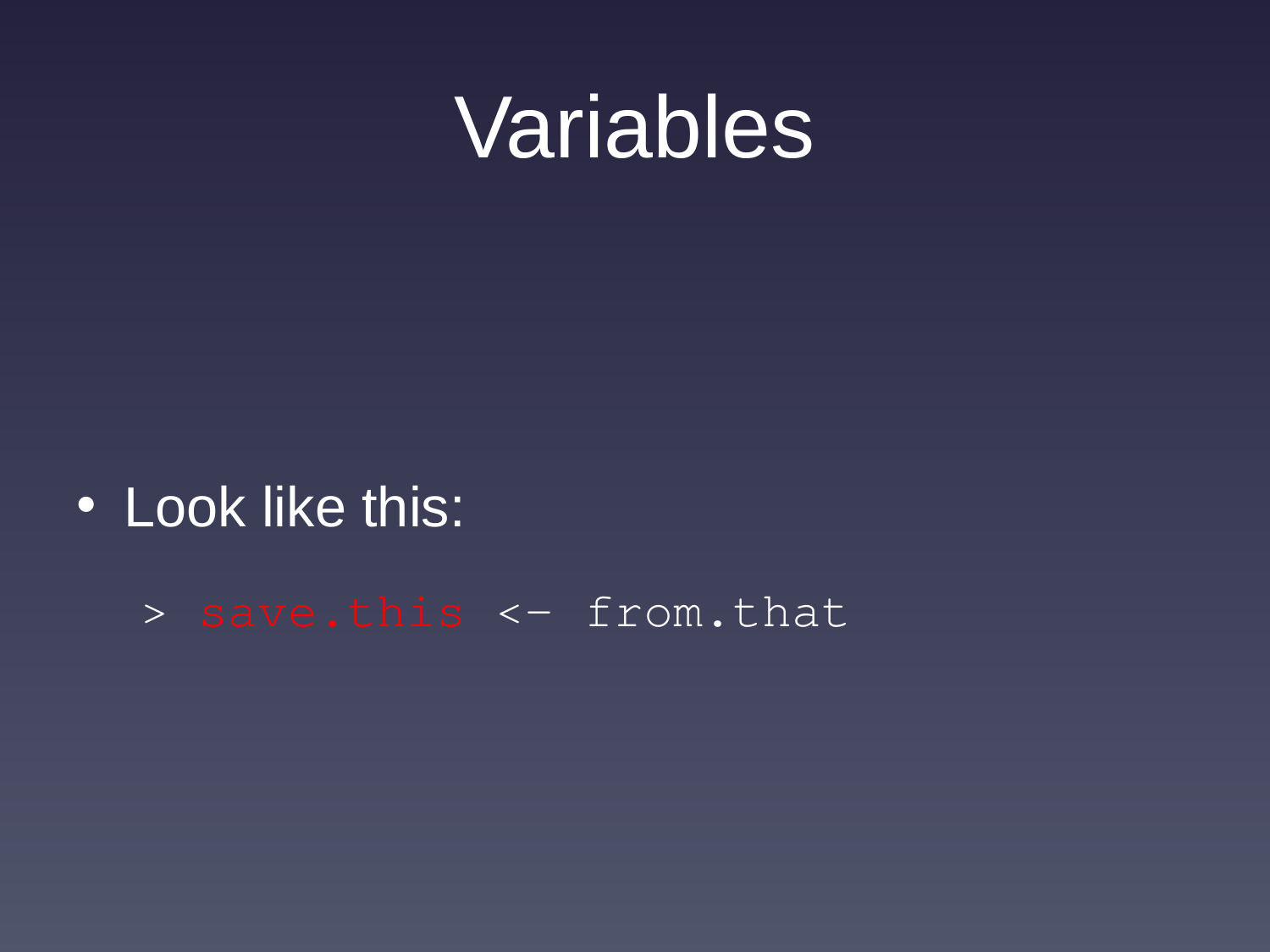

# Variables
Look like this:
> save.this <- from.that